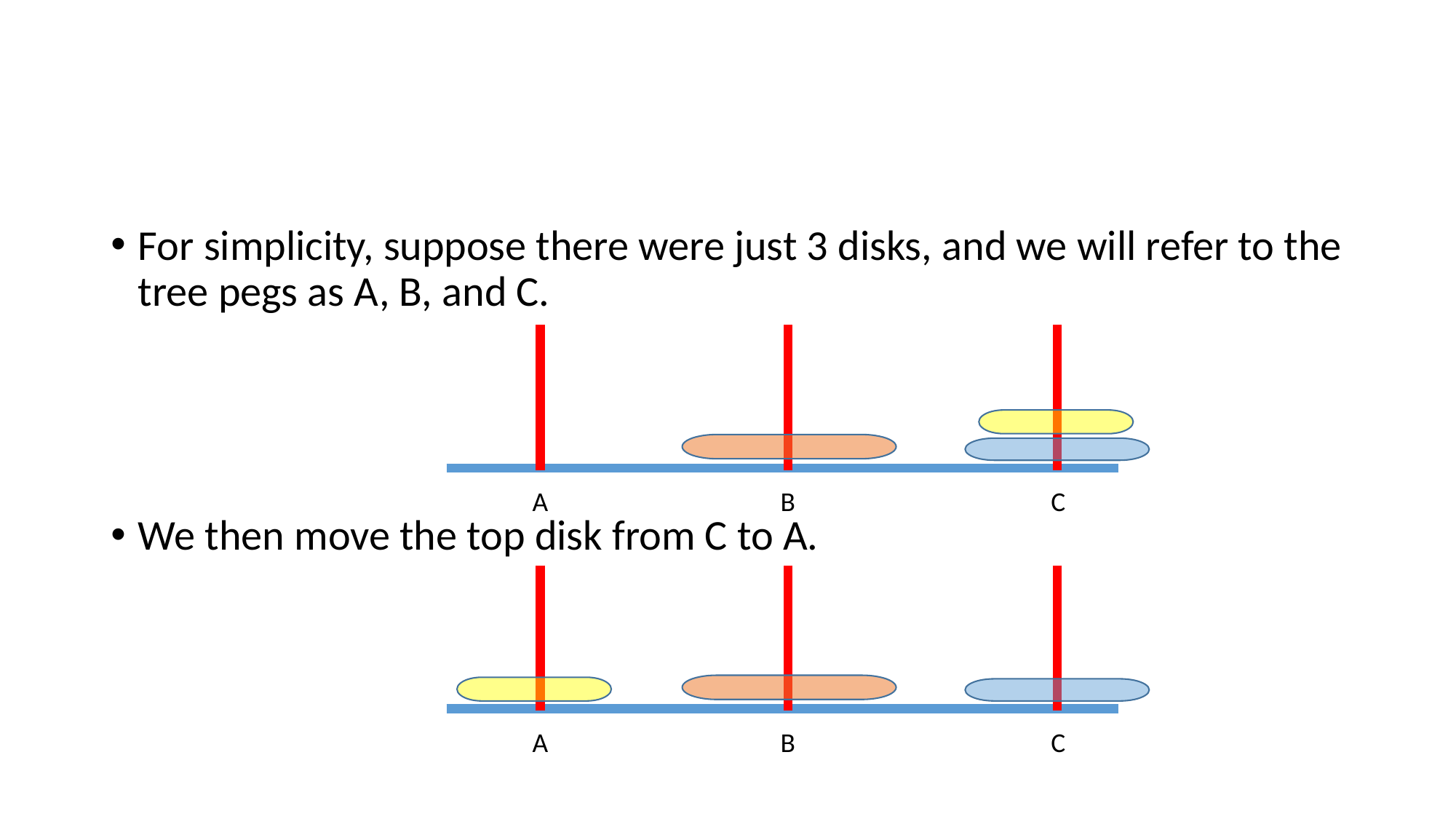

#
For simplicity, suppose there were just 3 disks, and we will refer to the tree pegs as A, B, and C.

We then move the top disk from C to A.

A
B
C

A
B
C